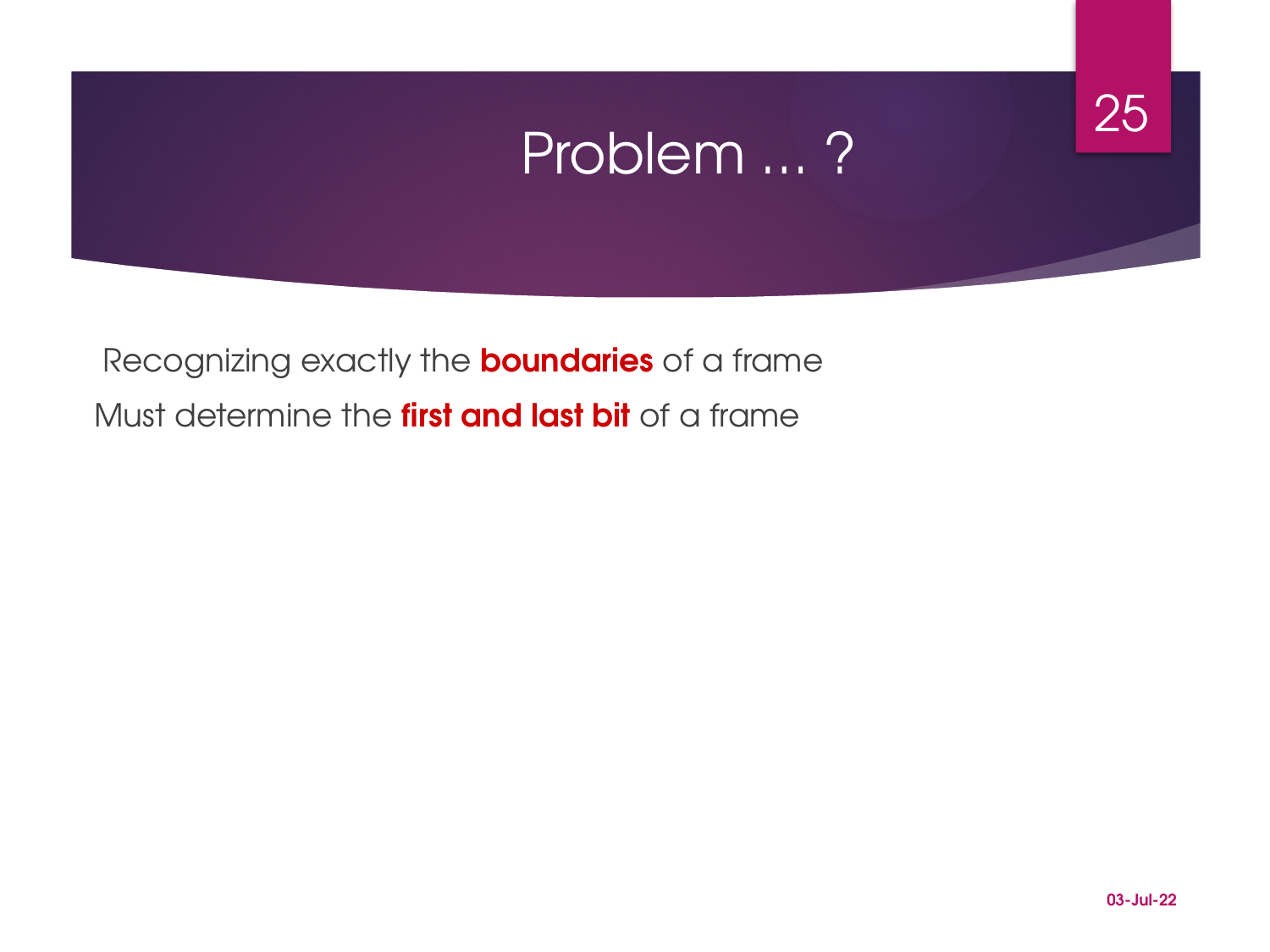

# Problem … ?
25

   Recognizing exactly the boundaries of a frame
  Must determine the first and last bit of a frame

03-Jul-22